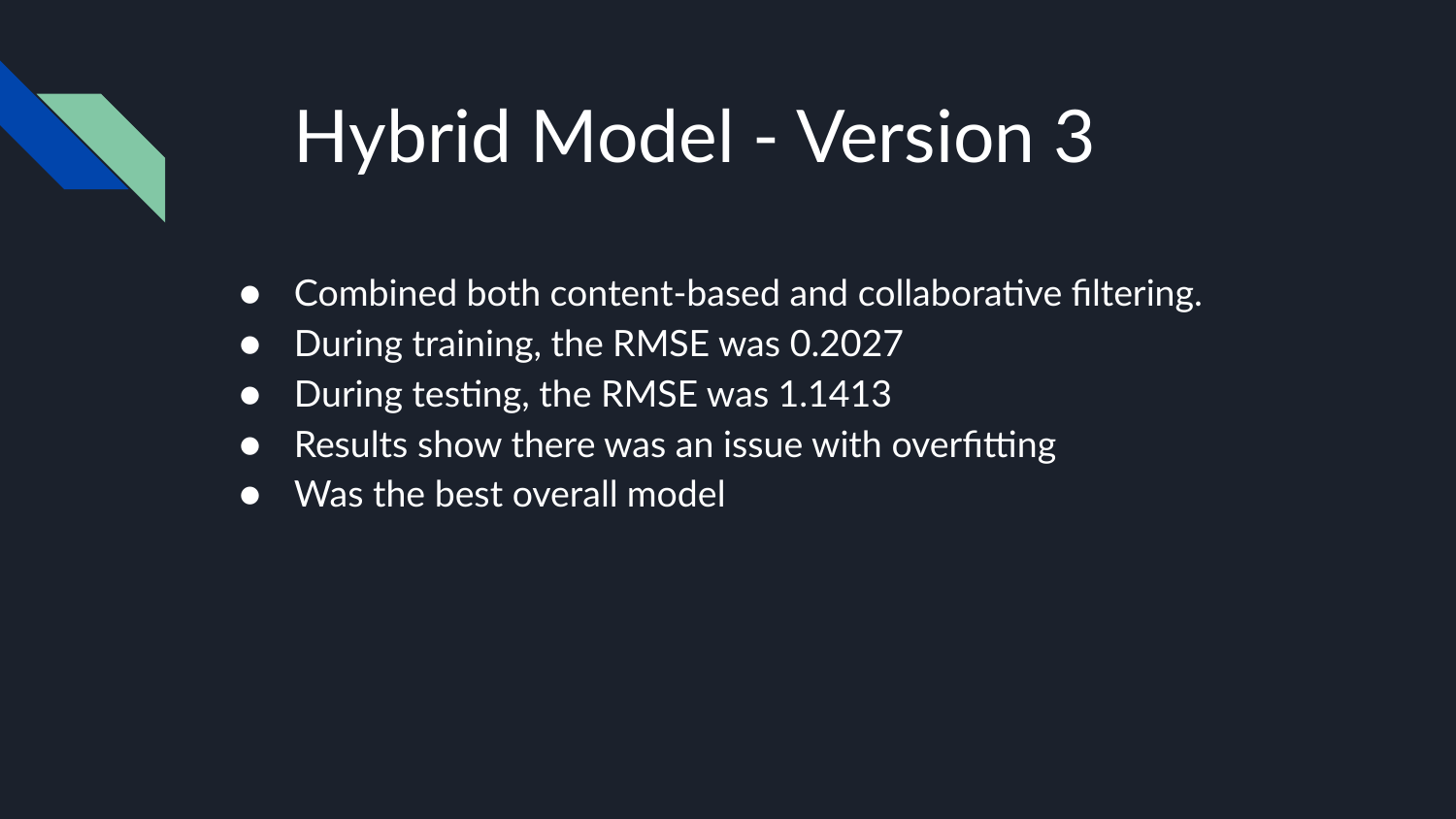

# Hybrid Model - Version 3
Combined both content-based and collaborative filtering.
During training, the RMSE was 0.2027
During testing, the RMSE was 1.1413
Results show there was an issue with overfitting
Was the best overall model